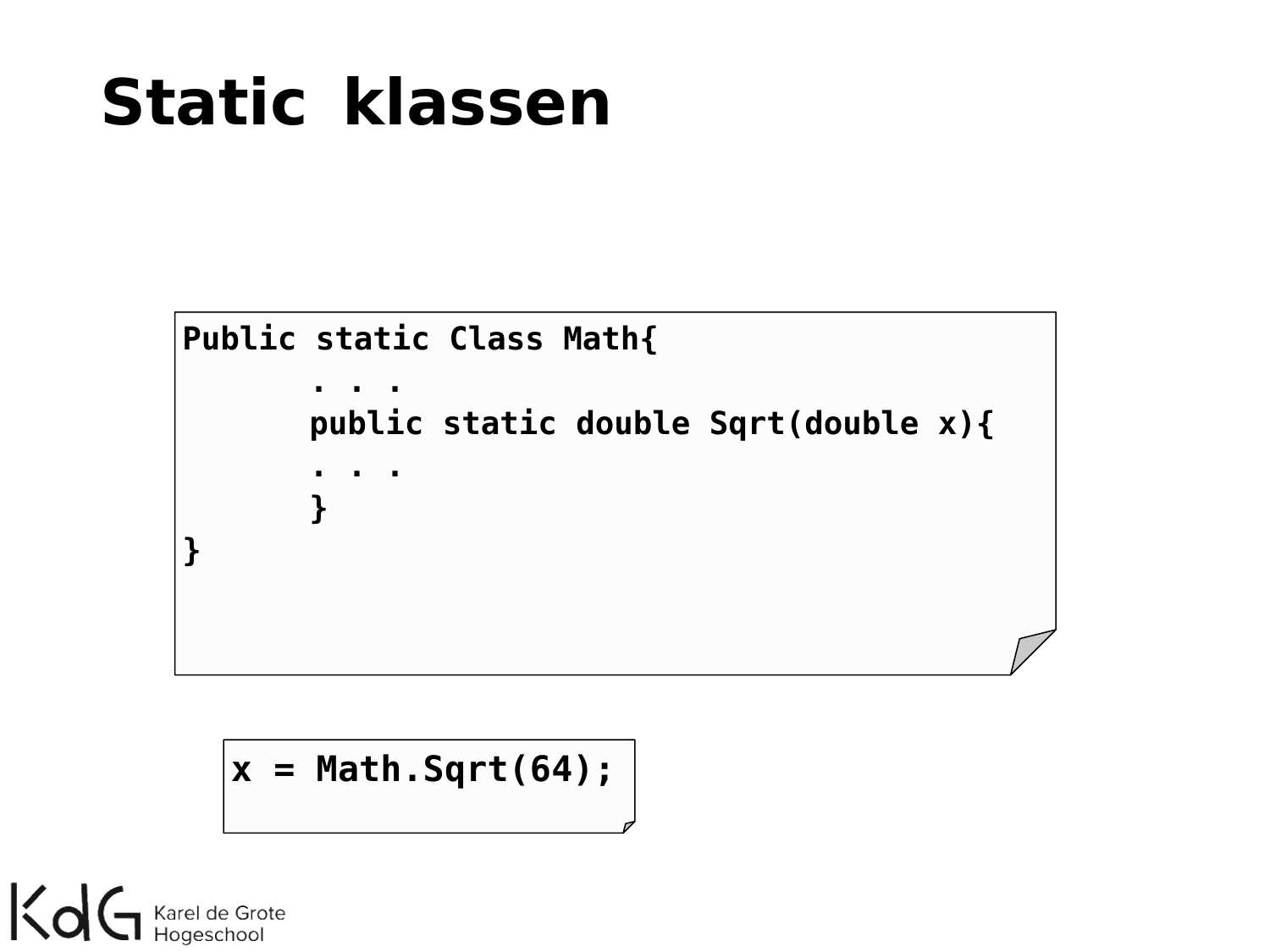

# Static klassen

Public static Class Math{
	. . .
    	public static double Sqrt(double x){
	. . .
	}
}

x = Math.Sqrt(64);